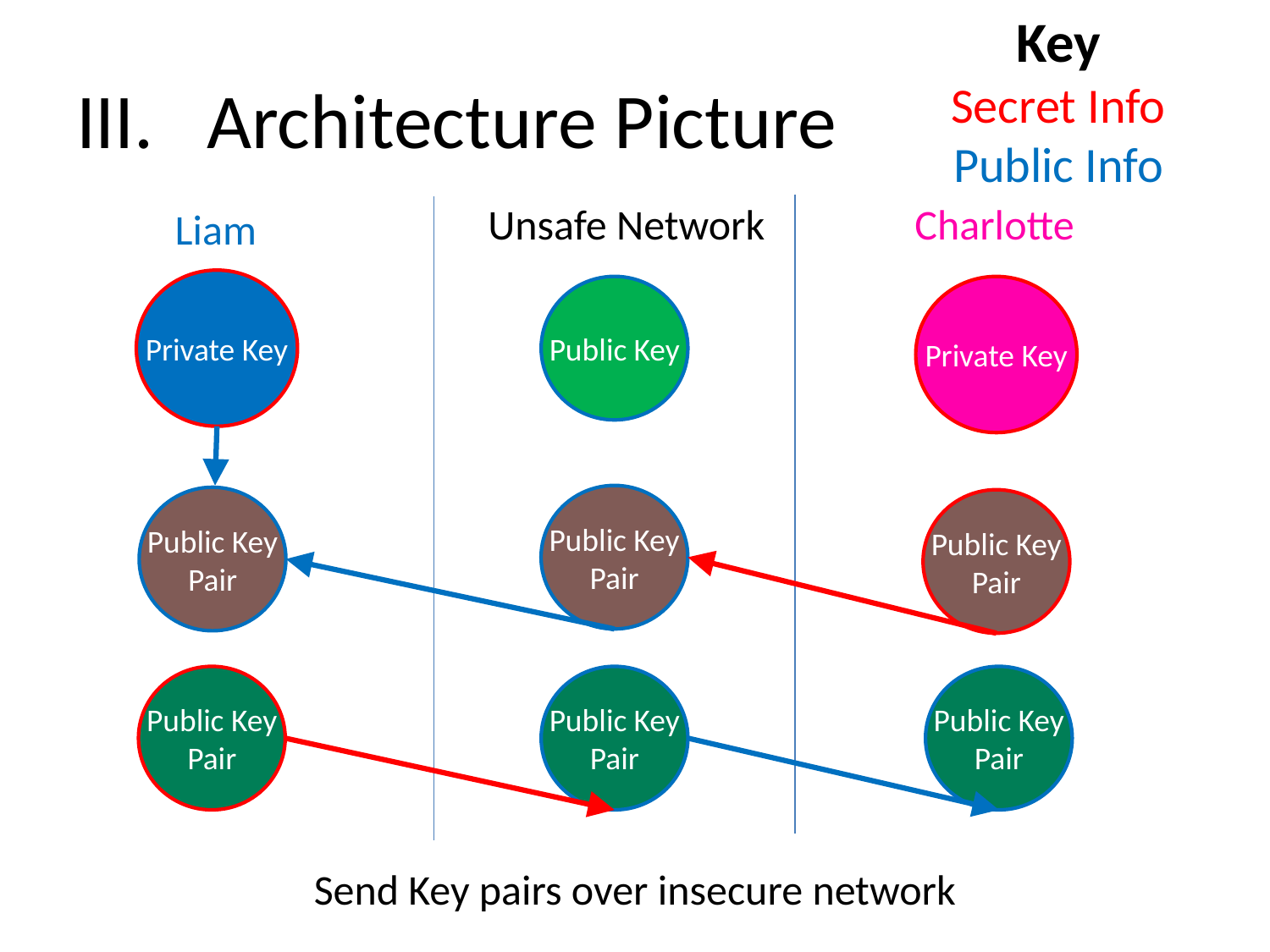

Key
Secret Info
Public Info
# III.   Architecture Picture
Unsafe Network
Charlotte
Liam
Private Key
Public Key
Private Key
Public Key
Pair
Public Key
Pair
Public Key
Pair
Public Key
Pair
Public Key
Pair
Public Key
Pair
Send Key pairs over insecure network